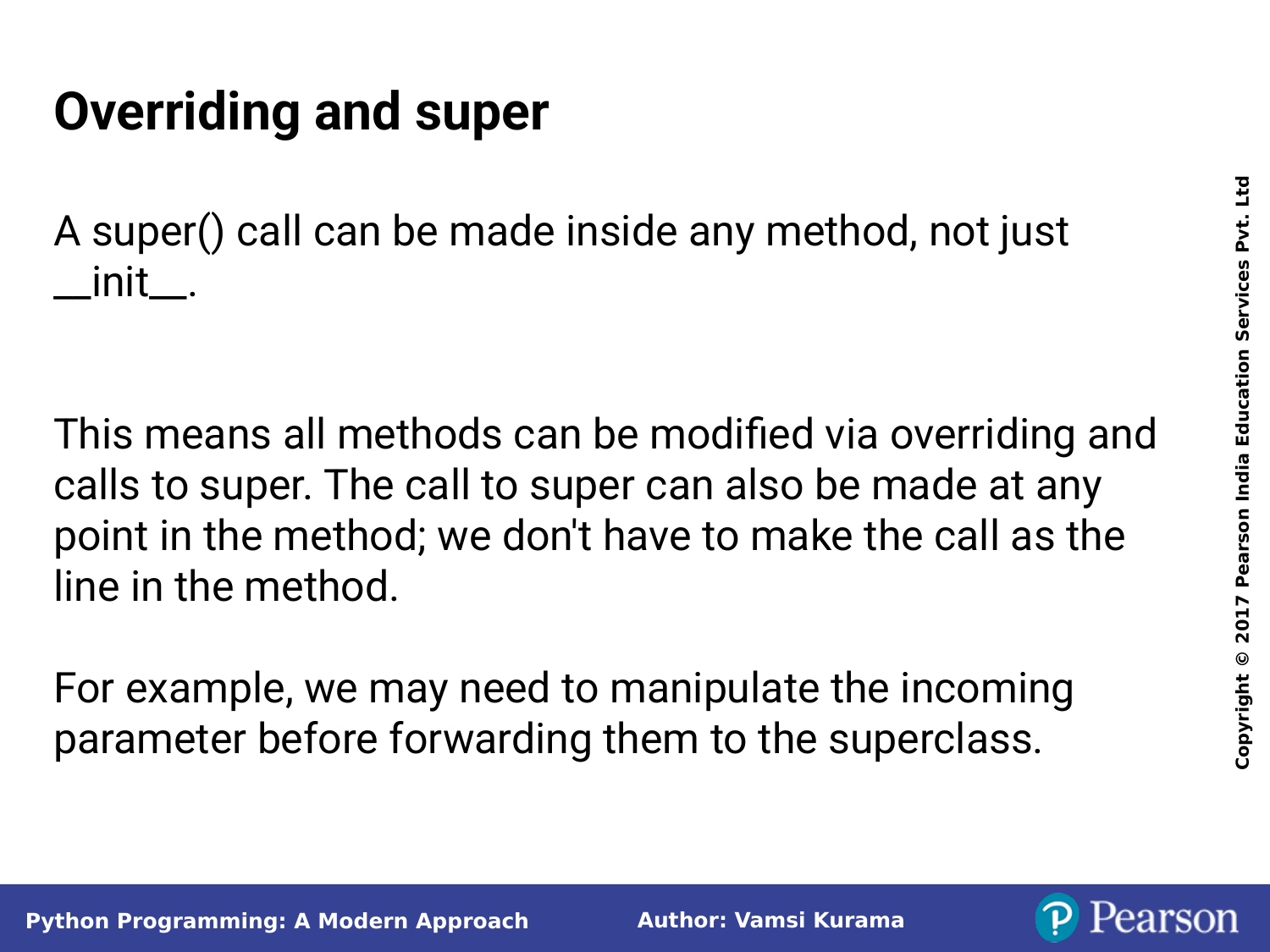

Overriding and super

A super() call can be made inside any method, not just __init__.

This means all methods can be modified via overriding and calls to super. The call to super can also be made at any point in the method; we don't have to make the call as the  line in the method.

For example, we may need to manipulate the incoming parameter before forwarding them to the superclass.